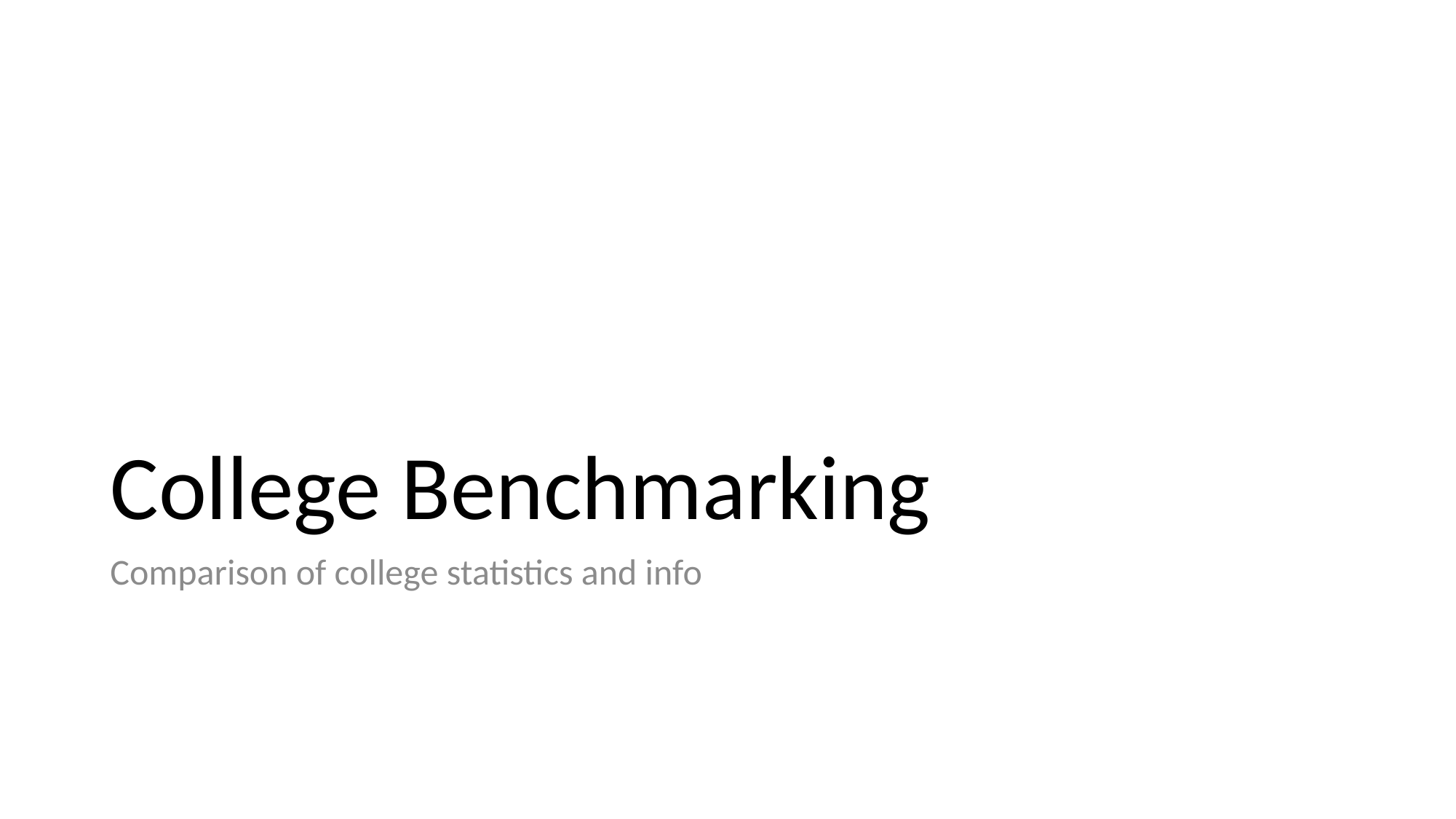

# College Benchmarking
Comparison of college statistics and info